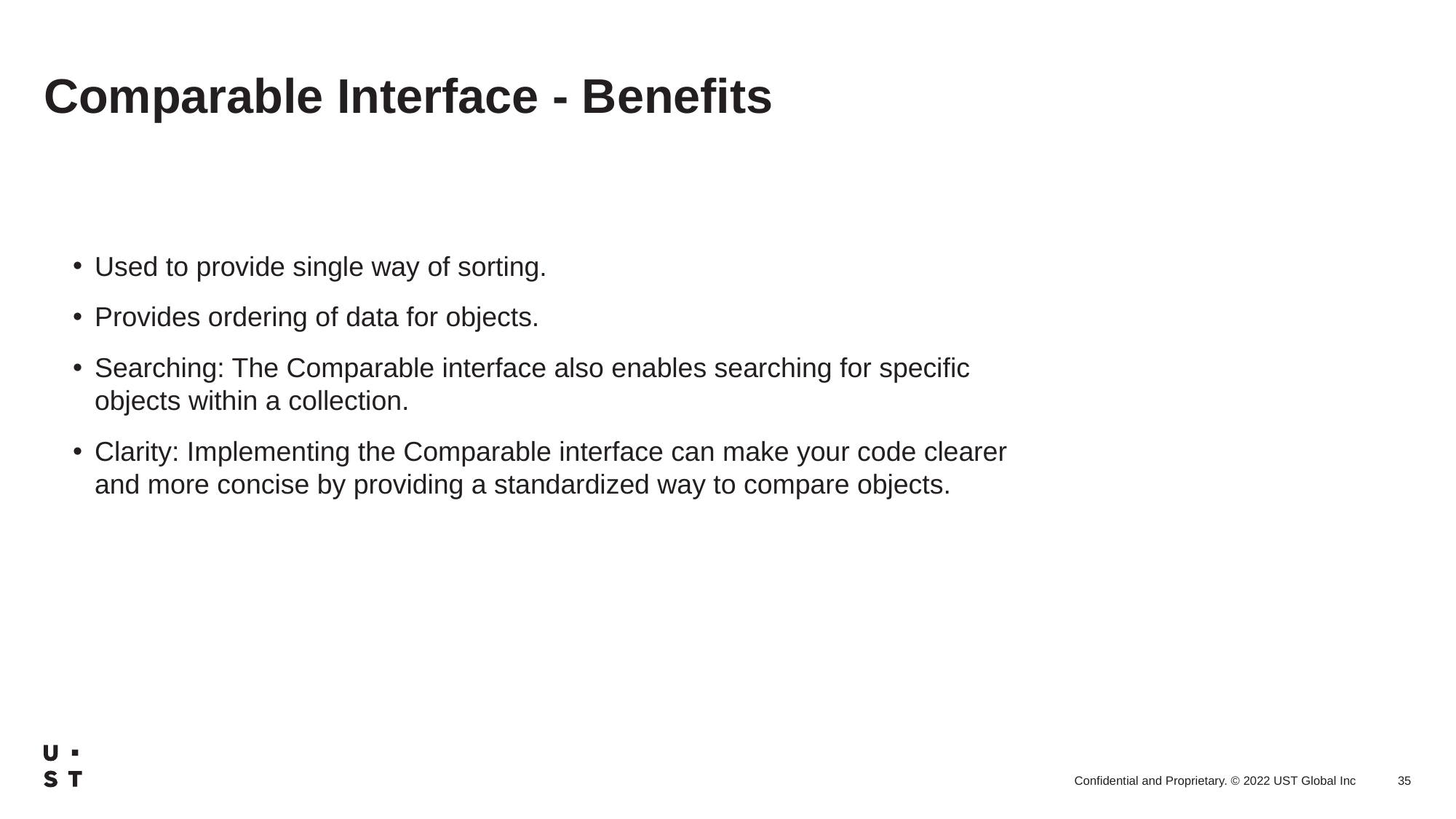

# Comparable Interface - Benefits
Used to provide single way of sorting.
Provides ordering of data for objects.
Searching: The Comparable interface also enables searching for specific objects within a collection.
Clarity: Implementing the Comparable interface can make your code clearer and more concise by providing a standardized way to compare objects.